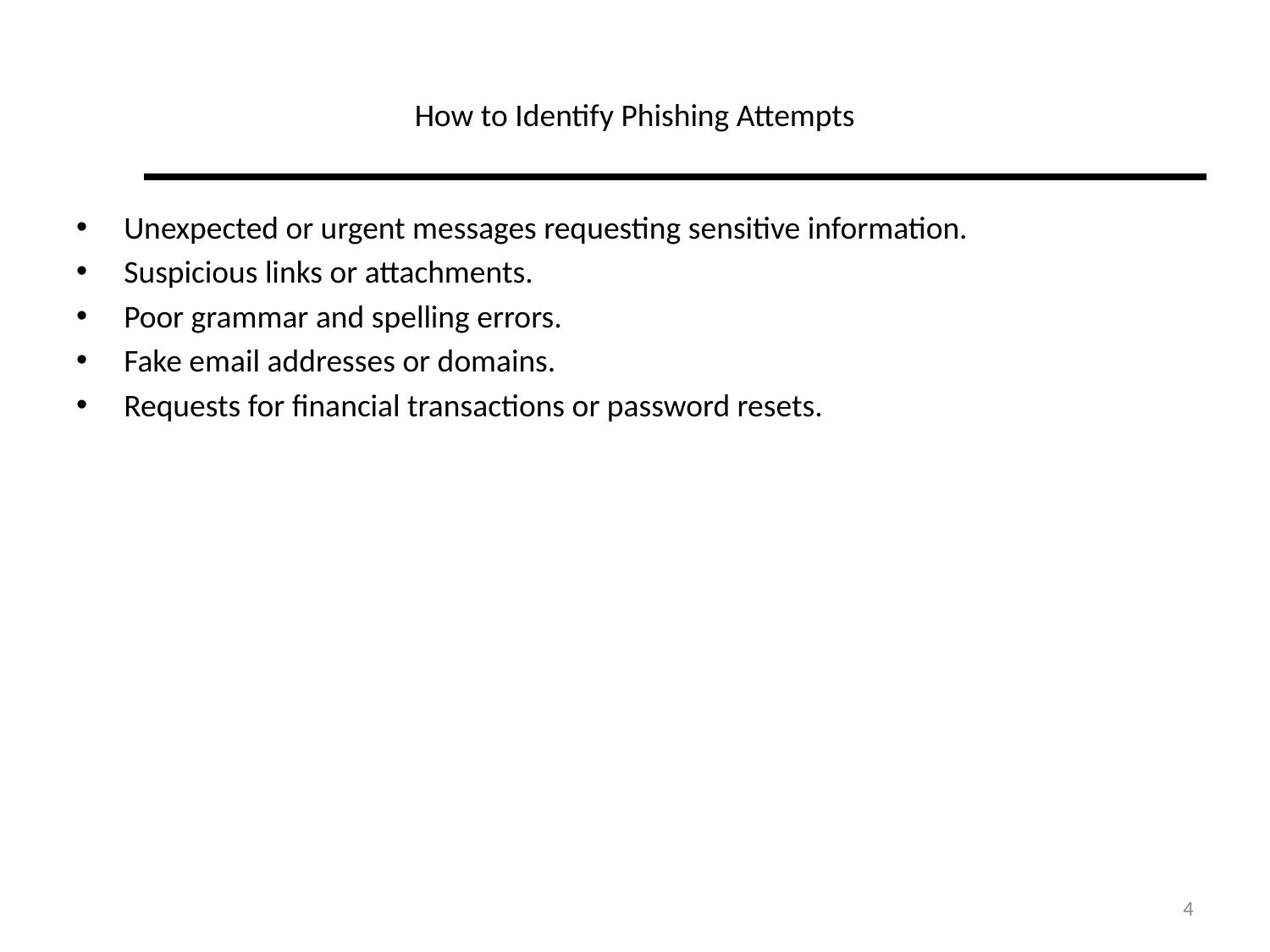

# How to Identify Phishing Attempts

Unexpected or urgent messages requesting sensitive information.
Suspicious links or attachments.
Poor grammar and spelling errors.
Fake email addresses or domains.
Requests for financial transactions or password resets.
4